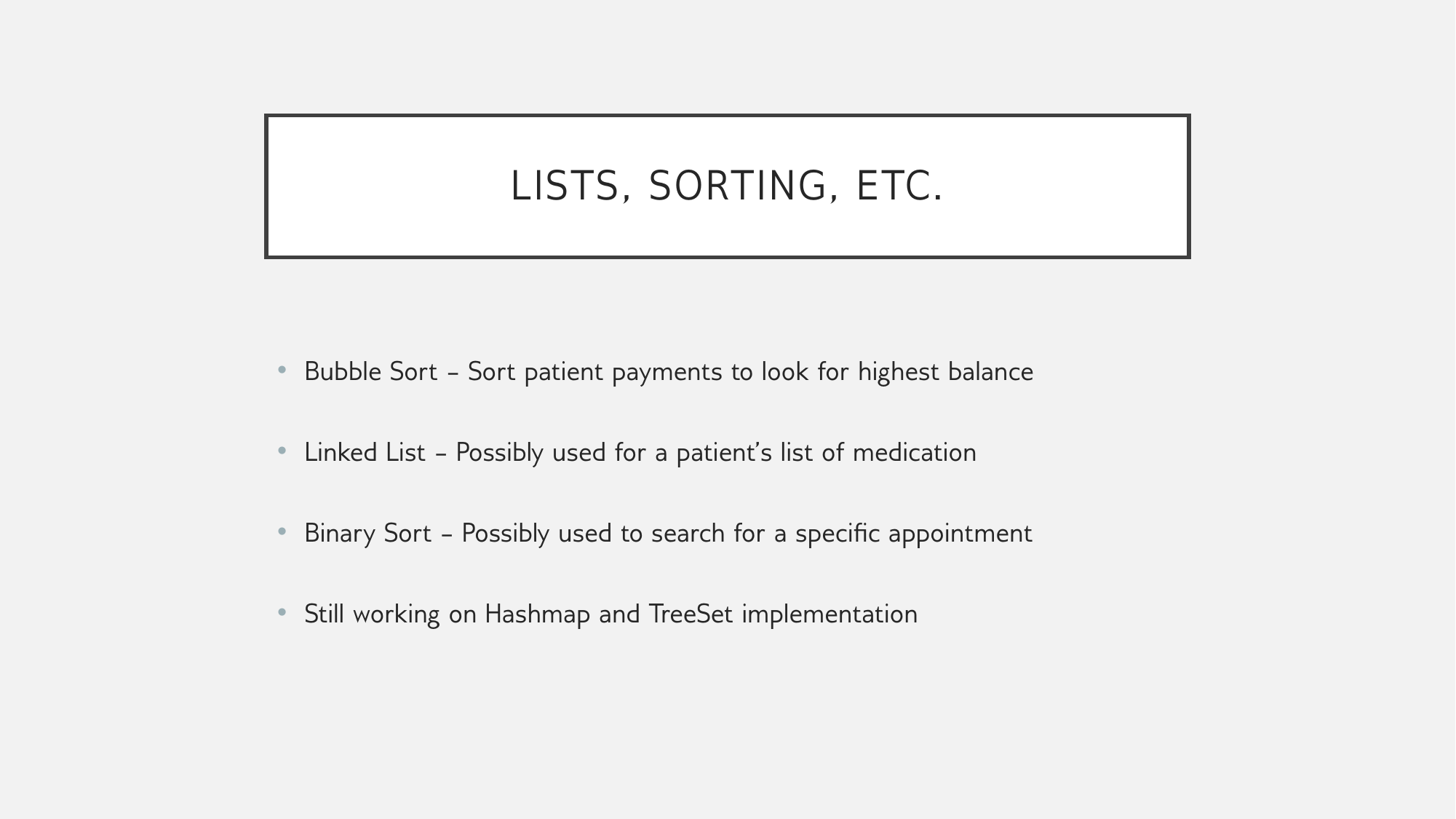

# Lists, Sorting, etc.
Bubble Sort – Sort patient payments to look for highest balance
Linked List – Possibly used for a patient’s list of medication
Binary Sort – Possibly used to search for a specific appointment
Still working on Hashmap and TreeSet implementation